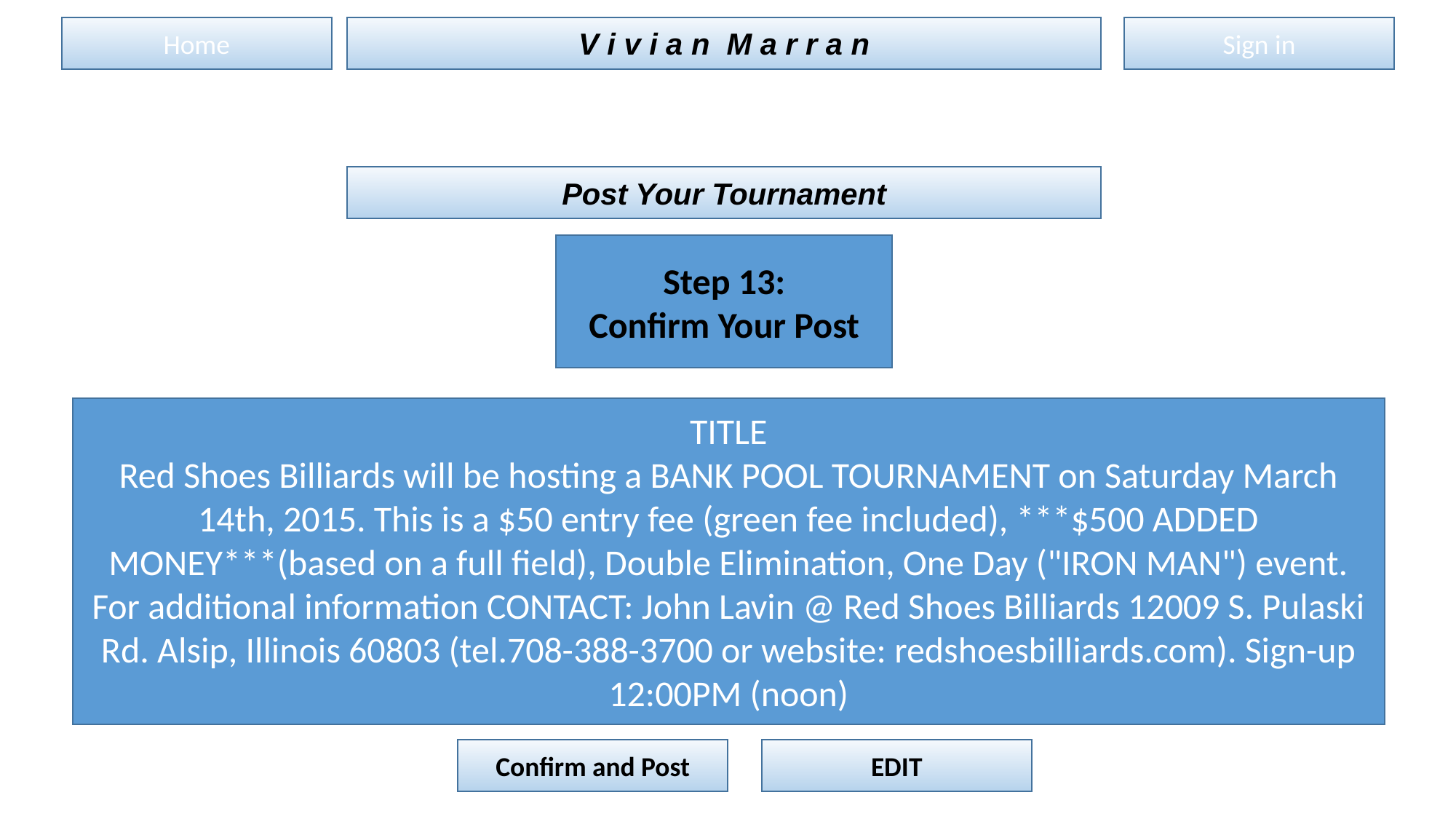

Sign in
Home
V i v i a n  M a r r a n
Post Your Tournament
Step 13:
Confirm Your Post
TITLE
Red Shoes Billiards will be hosting a BANK POOL TOURNAMENT on Saturday March 14th, 2015. This is a $50 entry fee (green fee included), ***$500 ADDED MONEY***(based on a full field), Double Elimination, One Day ("IRON MAN") event. For additional information CONTACT: John Lavin @ Red Shoes Billiards 12009 S. Pulaski Rd. Alsip, Illinois 60803 (tel.708-388-3700 or website: redshoesbilliards.com). Sign-up 12:00PM (noon)
EDIT
Confirm and Post